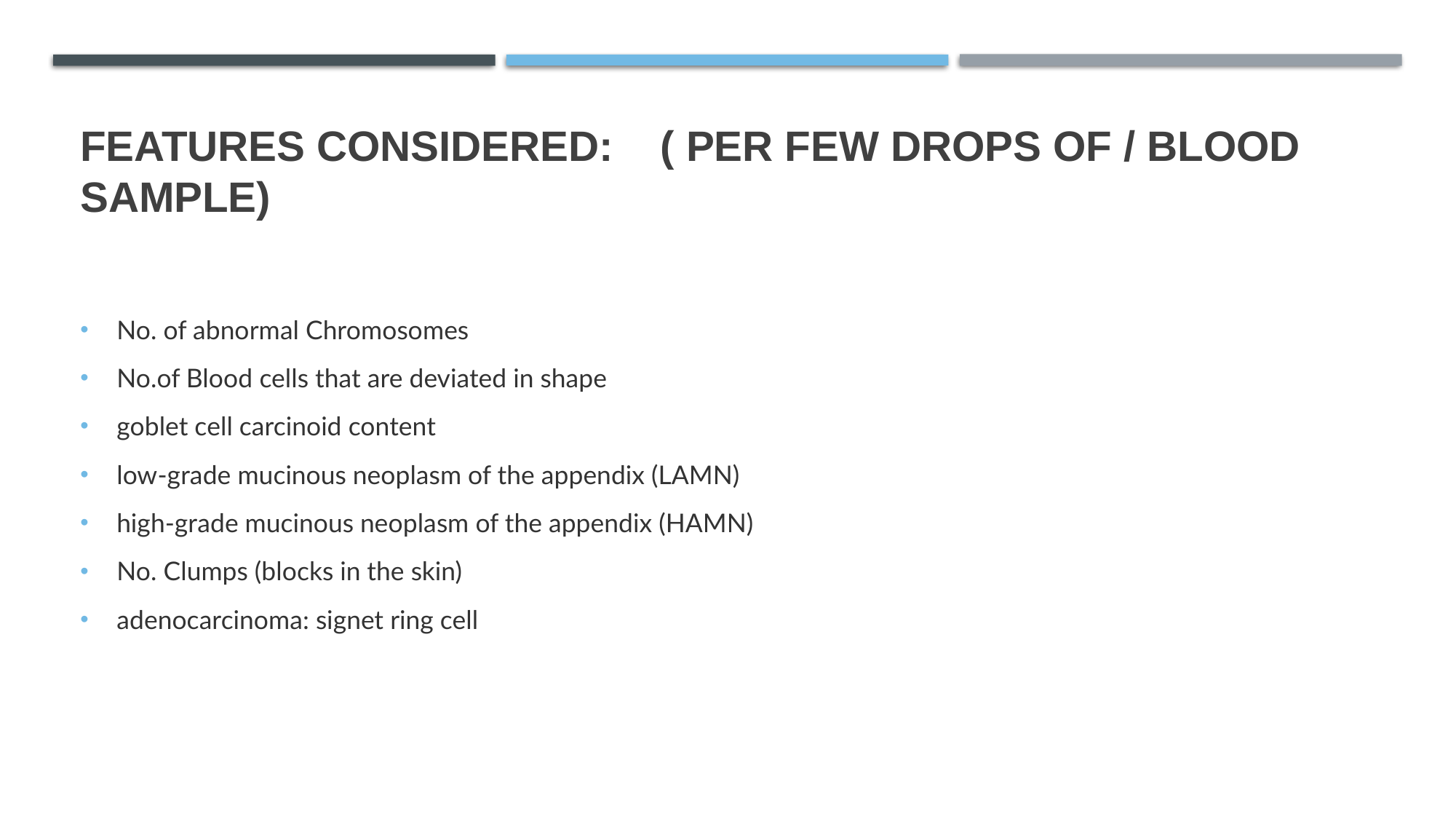

# Features considered:    ( per few drops of / blood sample)
No. of abnormal Chromosomes
No.of Blood cells that are deviated in shape
goblet cell carcinoid content
low-grade mucinous neoplasm of the appendix (LAMN)
high-grade mucinous neoplasm of the appendix (HAMN)
No. Clumps (blocks in the skin)
adenocarcinoma: signet ring cell